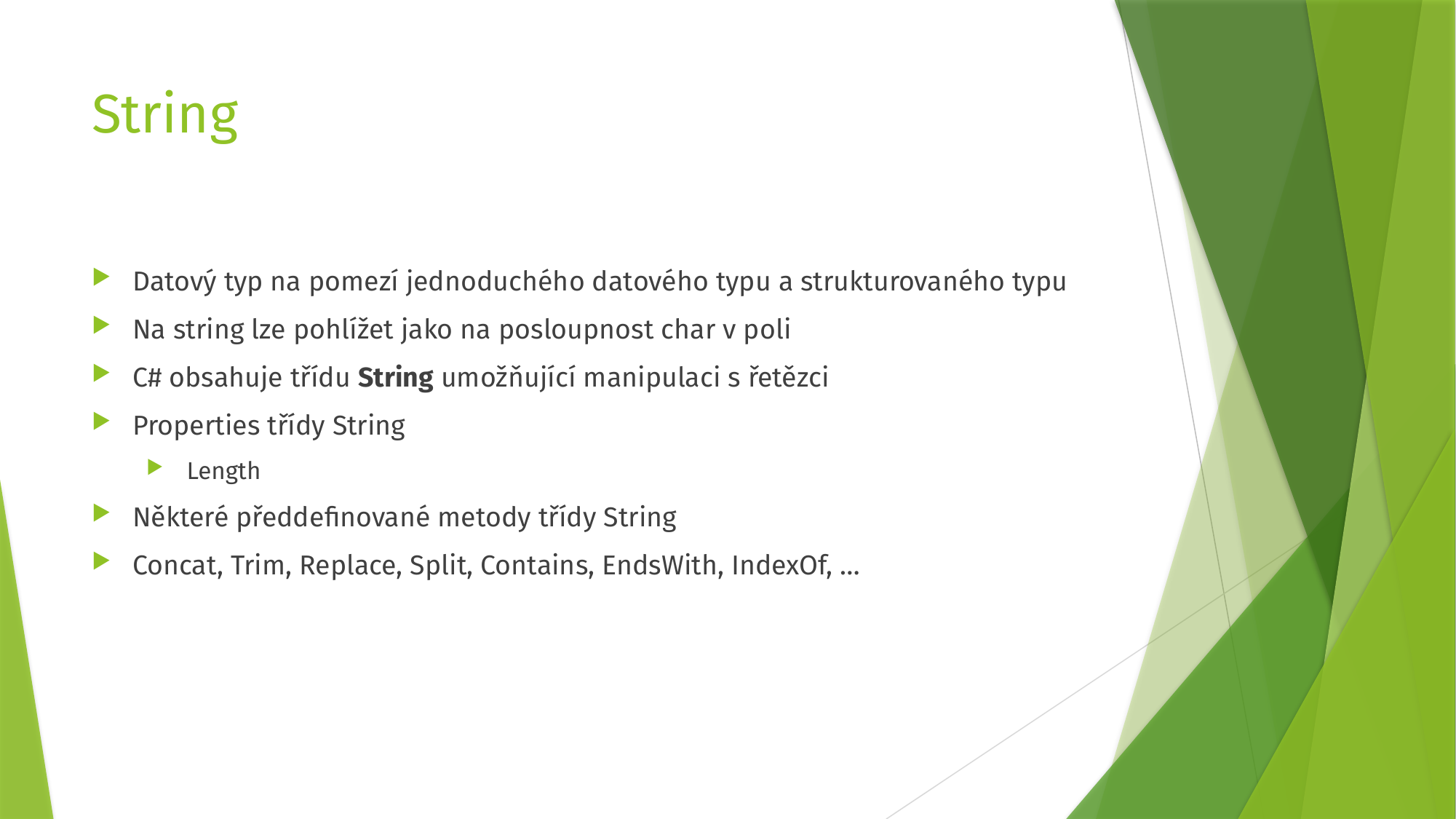

# String
Datový typ na pomezí jednoduchého datového typu a strukturovaného typu
Na string lze pohlížet jako na posloupnost char v poli
C# obsahuje třídu String umožňující manipulaci s řetězci
Properties třídy String
 Length
Některé předdefinované metody třídy String
Concat, Trim, Replace, Split, Contains, EndsWith, IndexOf, …